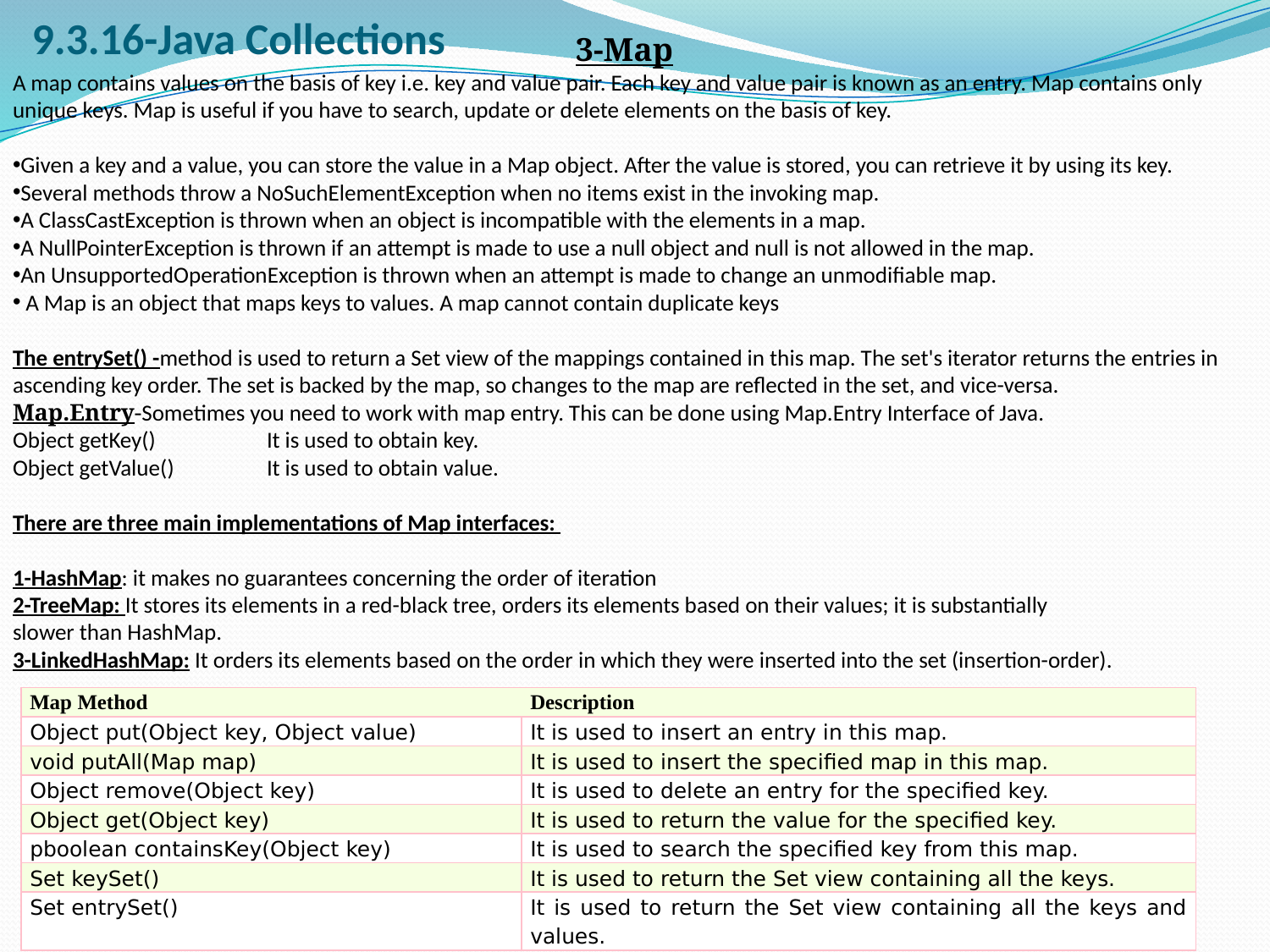

# 9.3.16-Java Collections
3-Map
A map contains values on the basis of key i.e. key and value pair. Each key and value pair is known as an entry. Map contains only unique keys. Map is useful if you have to search, update or delete elements on the basis of key.

Given a key and a value, you can store the value in a Map object. After the value is stored, you can retrieve it by using its key.
Several methods throw a NoSuchElementException when no items exist in the invoking map.
A ClassCastException is thrown when an object is incompatible with the elements in a map.
A NullPointerException is thrown if an attempt is made to use a null object and null is not allowed in the map.
An UnsupportedOperationException is thrown when an attempt is made to change an unmodifiable map.
 A Map is an object that maps keys to values. A map cannot contain duplicate keys

The entrySet() -method is used to return a Set view of the mappings contained in this map. The set's iterator returns the entries in ascending key order. The set is backed by the map, so changes to the map are reflected in the set, and vice-versa.
Map.Entry-Sometimes you need to work with map entry. This can be done using Map.Entry Interface of Java.
Object getKey()	It is used to obtain key.
Object getValue()	It is used to obtain value.

There are three main implementations of Map interfaces:

1-HashMap: it makes no guarantees concerning the order of iteration
2-TreeMap: It stores its elements in a red-black tree, orders its elements based on their values; it is substantially
slower than HashMap.
3-LinkedHashMap: It orders its elements based on the order in which they were inserted into the set (insertion-order).

| Map Method | Description |
| --- | --- |
| Object put(Object key, Object value) | It is used to insert an entry in this map. |
| void putAll(Map map) | It is used to insert the specified map in this map. |
| Object remove(Object key) | It is used to delete an entry for the specified key. |
| Object get(Object key) | It is used to return the value for the specified key. |
| pboolean containsKey(Object key) | It is used to search the specified key from this map. |
| Set keySet() | It is used to return the Set view containing all the keys. |
| Set entrySet() | It is used to return the Set view containing all the keys and values. |